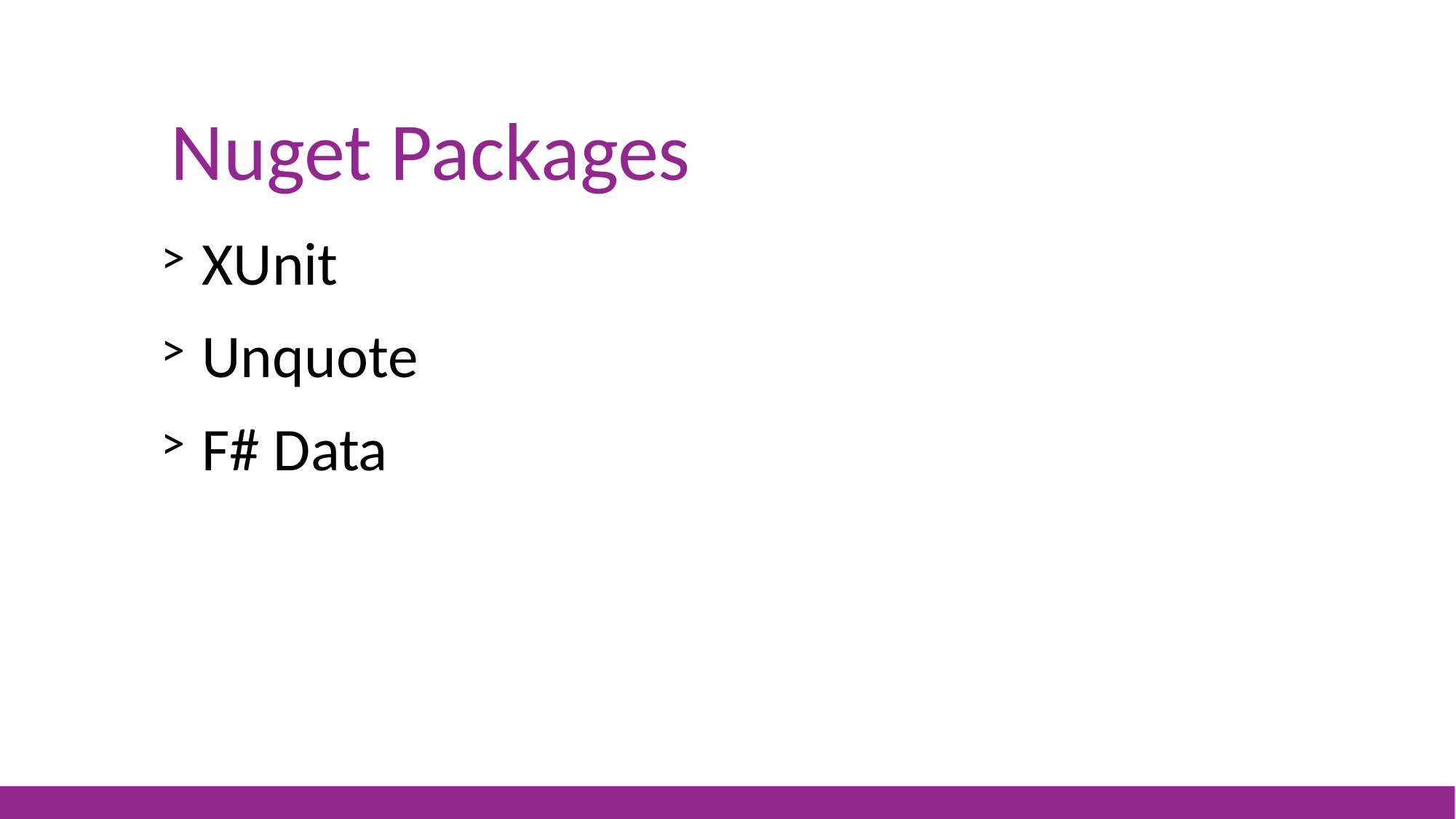

# Nuget Packages
 XUnit
 Unquote
 F# Data